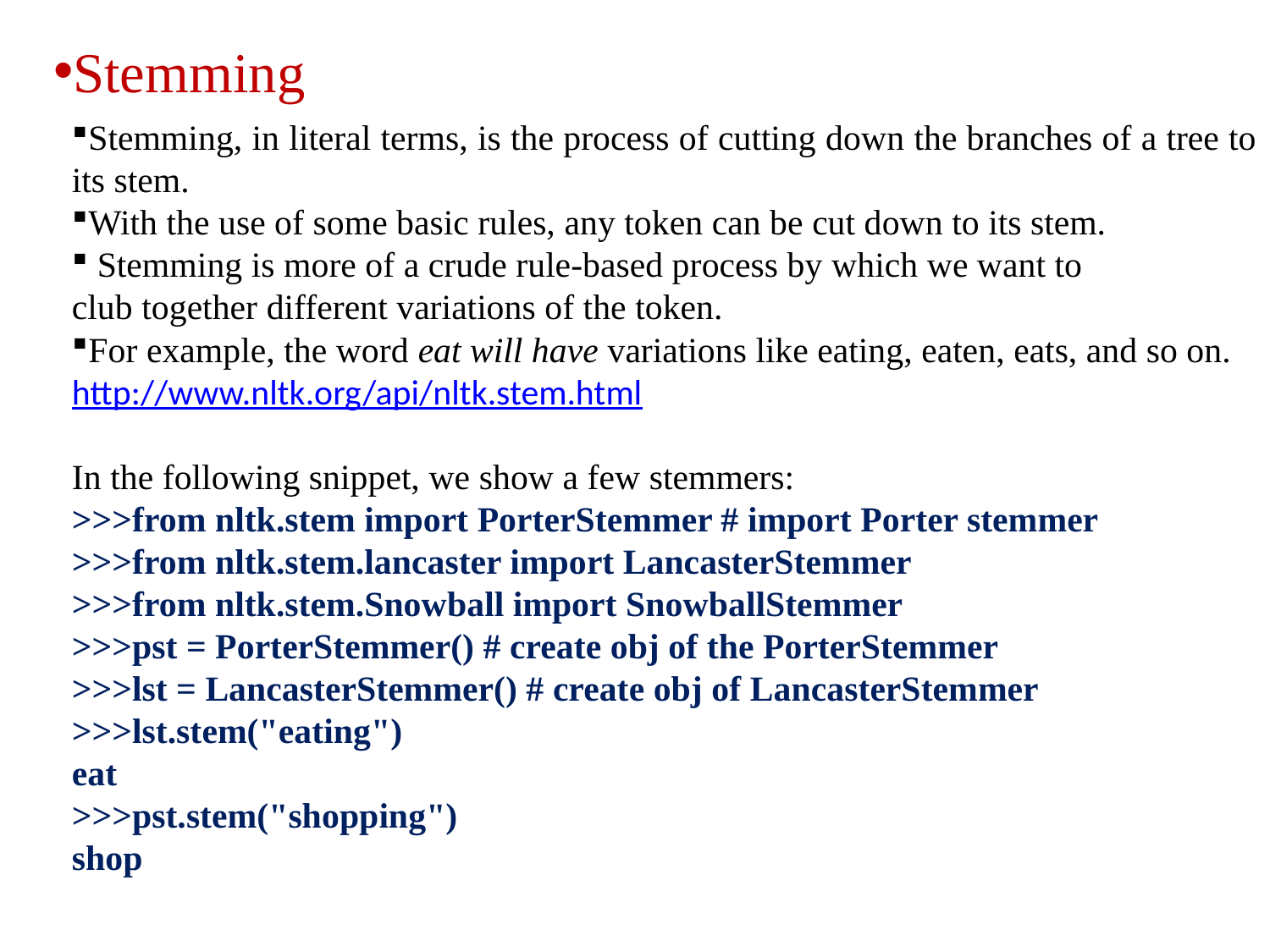

Stemming
Stemming, in literal terms, is the process of cutting down the branches of a tree to its stem.
With the use of some basic rules, any token can be cut down to its stem.
 Stemming is more of a crude rule-based process by which we want to
club together different variations of the token.
For example, the word eat will have variations like eating, eaten, eats, and so on.
http://www.nltk.org/api/nltk.stem.html

In the following snippet, we show a few stemmers:
>>>from nltk.stem import PorterStemmer # import Porter stemmer
>>>from nltk.stem.lancaster import LancasterStemmer
>>>from nltk.stem.Snowball import SnowballStemmer
>>>pst = PorterStemmer() # create obj of the PorterStemmer
>>>lst = LancasterStemmer() # create obj of LancasterStemmer
>>>lst.stem("eating")
eat
>>>pst.stem("shopping")
shop